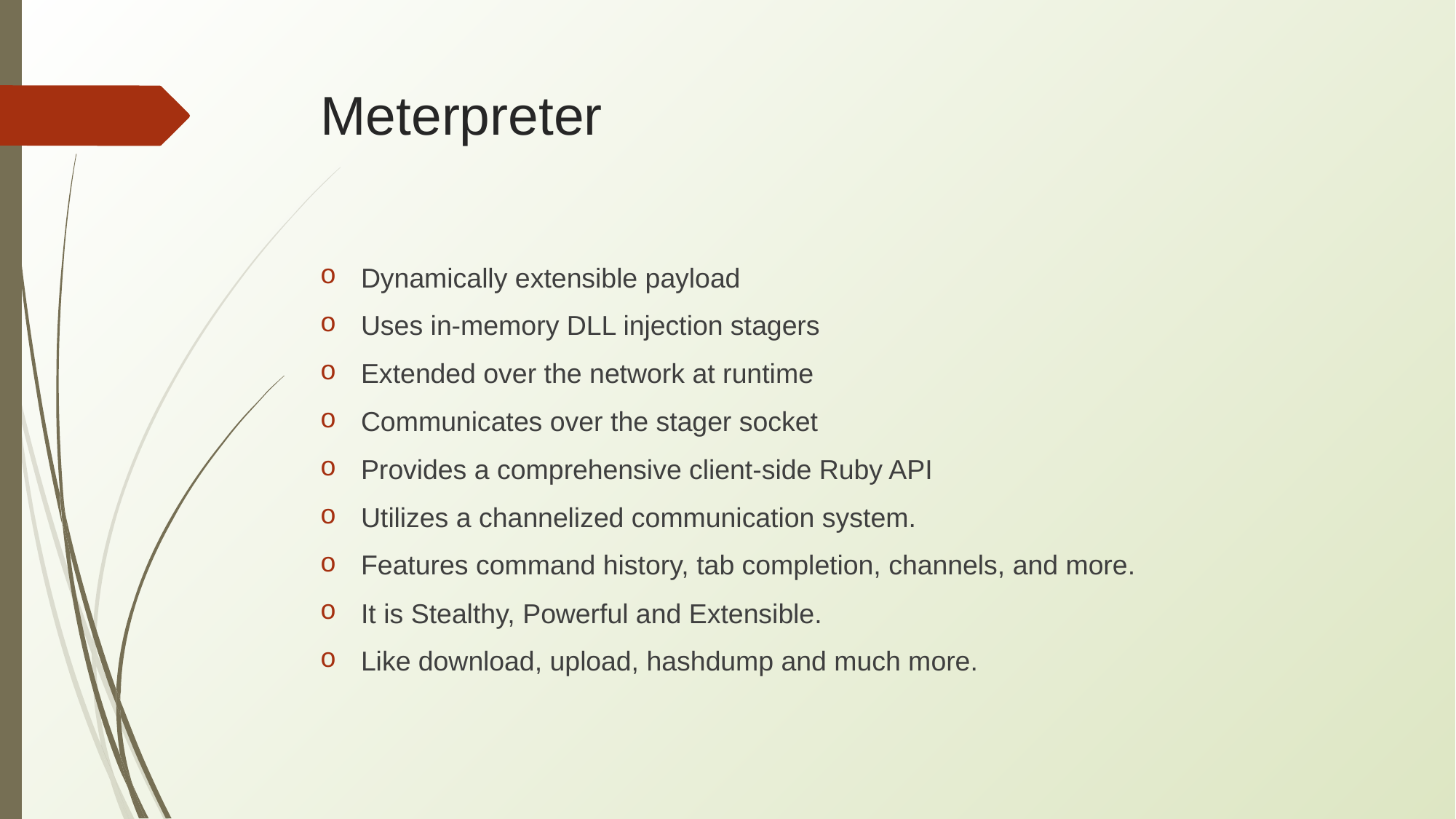

# Meterpreter
Dynamically extensible payload
Uses in-memory DLL injection stagers
Extended over the network at runtime
Communicates over the stager socket
Provides a comprehensive client-side Ruby API
Utilizes a channelized communication system.
Features command history, tab completion, channels, and more.
It is Stealthy, Powerful and Extensible.
Like download, upload, hashdump and much more.